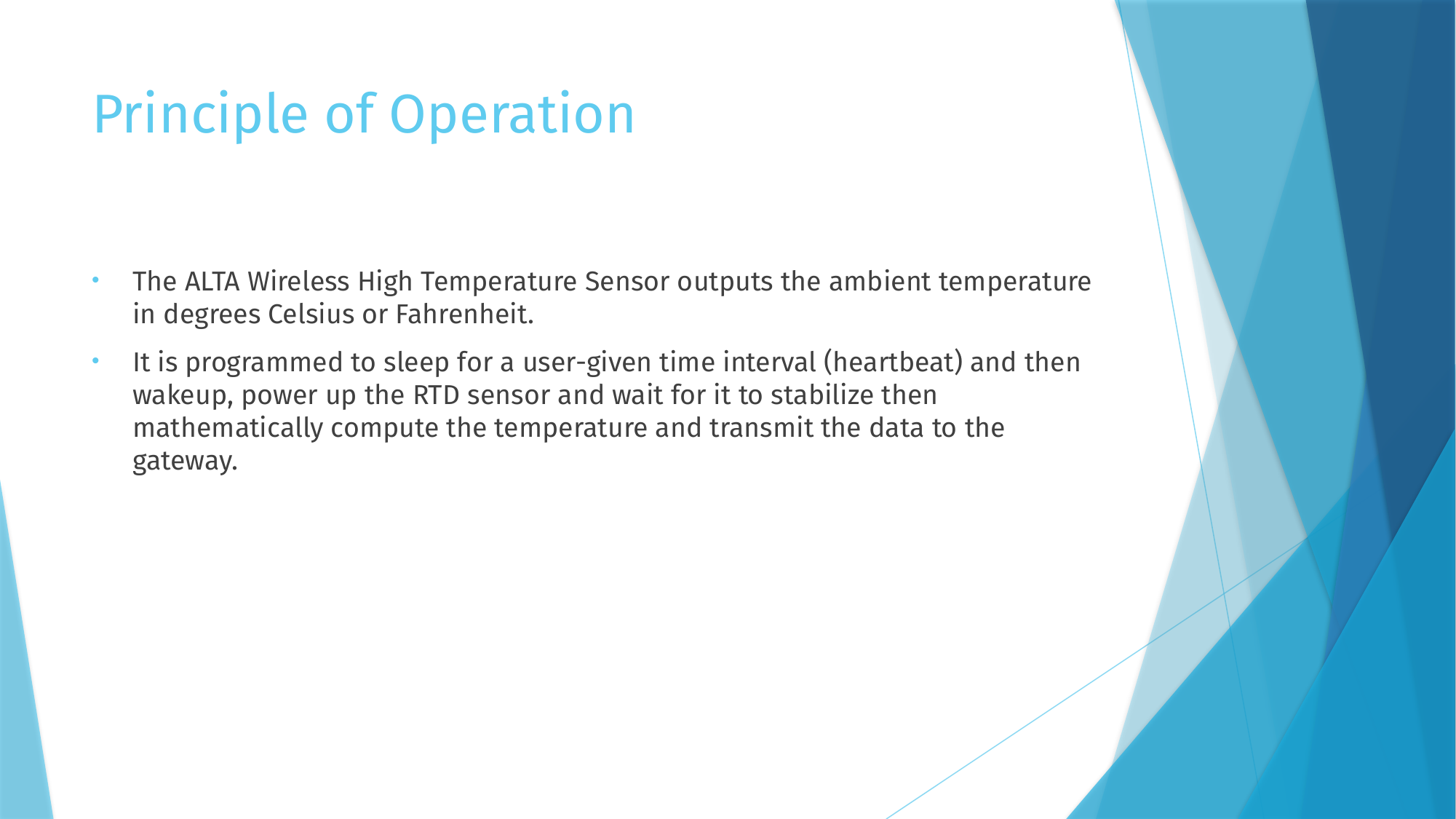

# Principle of Operation
The ALTA Wireless High Temperature Sensor outputs the ambient temperature in degrees Celsius or Fahrenheit.
It is programmed to sleep for a user-given time interval (heartbeat) and then wakeup, power up the RTD sensor and wait for it to stabilize then mathematically compute the temperature and transmit the data to the gateway.